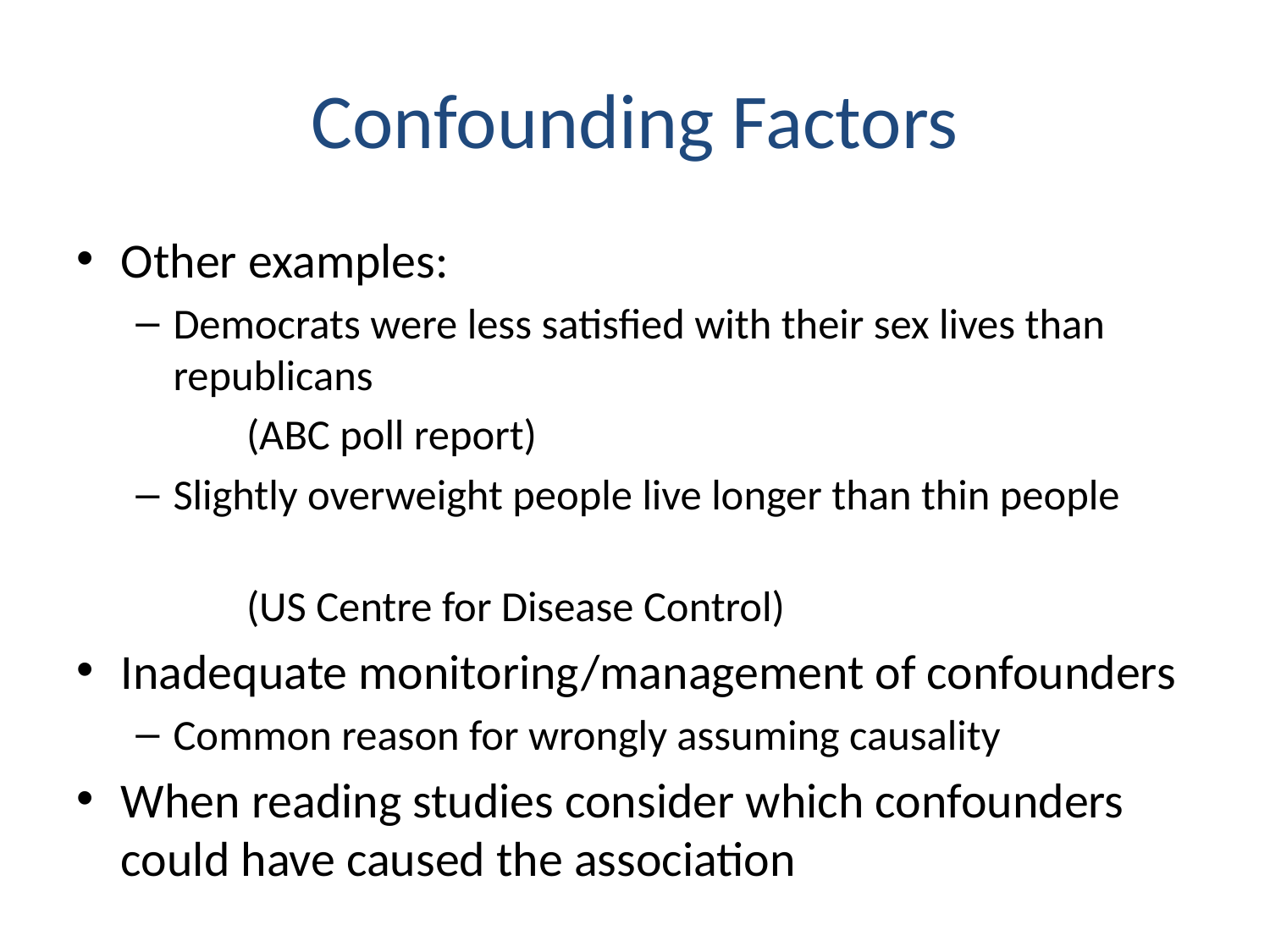

# Confounding Factors
Other examples:
Democrats were less satisfied with their sex lives than republicans
   											(ABC poll report)
Slightly overweight people live longer than thin people
    							(US Centre for Disease Control)
Inadequate monitoring/management of confounders
Common reason for wrongly assuming causality
When reading studies consider which confounders could have caused the association